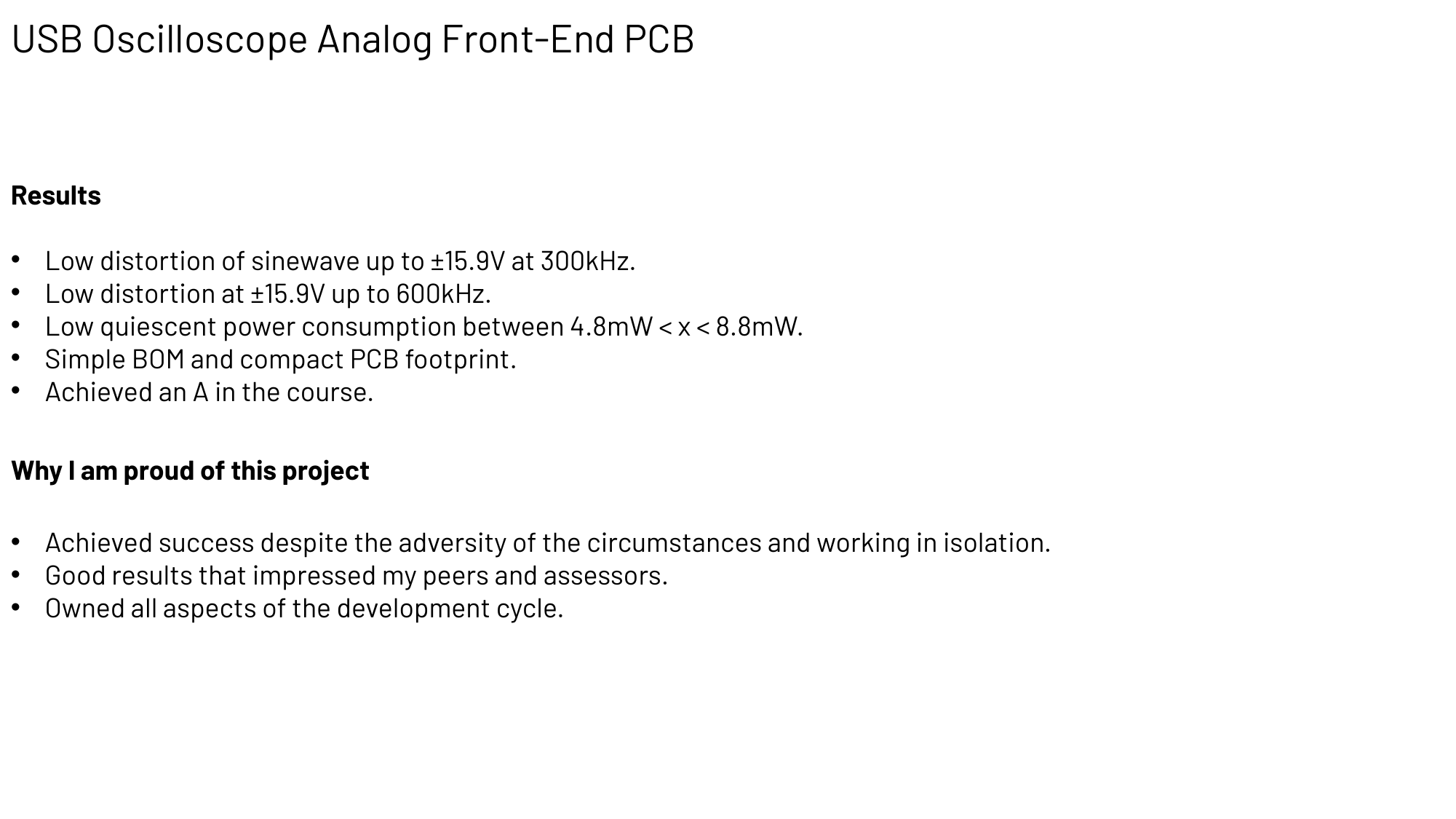

USB Oscilloscope Analog Front-End PCB
Results

Low distortion of sinewave up to ±15.9V at 300kHz.
Low distortion at ±15.9V up to 600kHz.
Low quiescent power consumption between 4.8mW < x < 8.8mW.
Simple BOM and compact PCB footprint.
Achieved an A in the course.

Why I am proud of this project
Achieved success despite the adversity of the circumstances and working in isolation.
Good results that impressed my peers and assessors.
Owned all aspects of the development cycle.